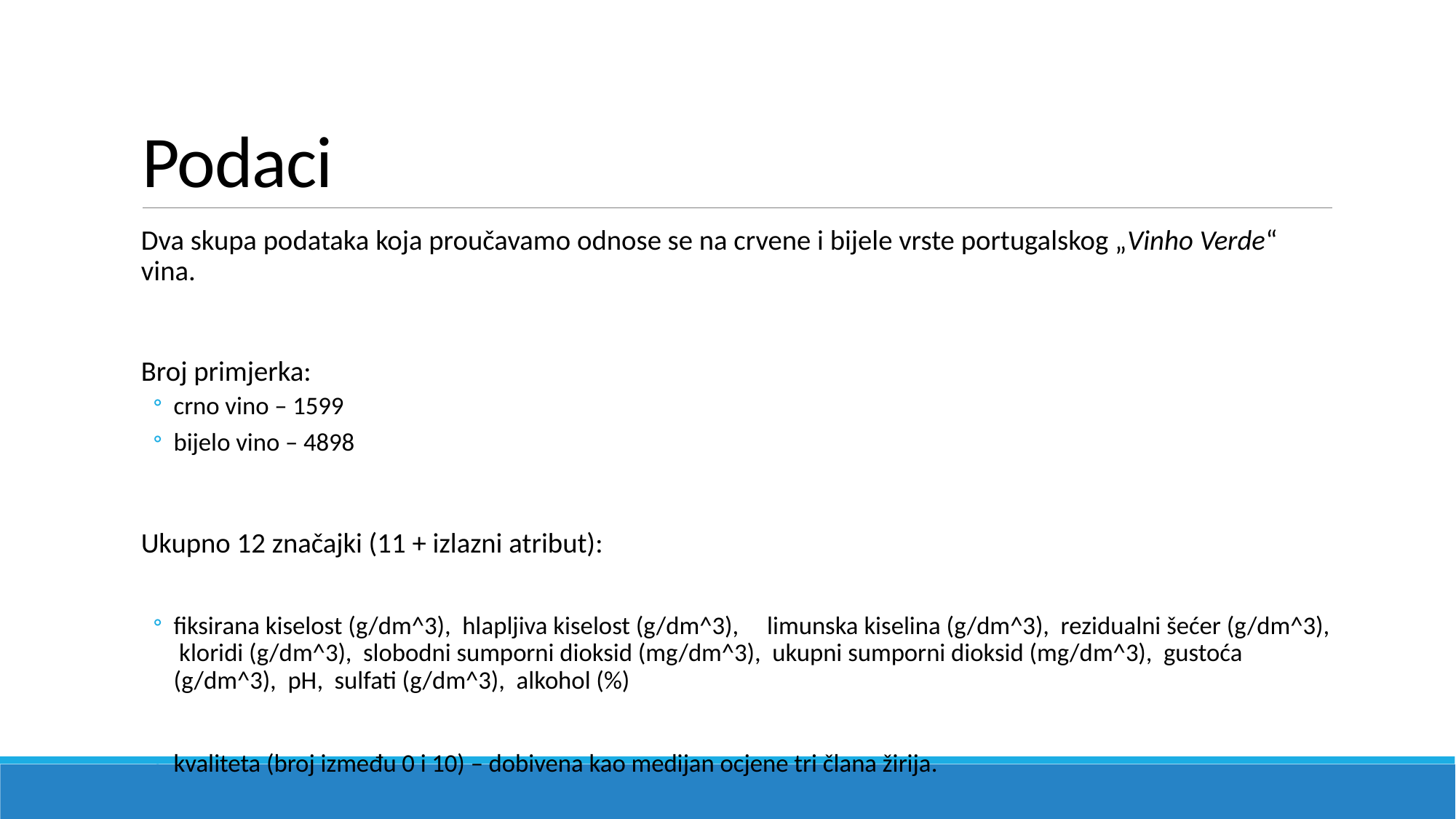

# Podaci
Dva skupa podataka koja proučavamo odnose se na crvene i bijele vrste portugalskog „Vinho Verde“ vina.

Broj primjerka:
crno vino – 1599
bijelo vino – 4898

Ukupno 12 značajki (11 + izlazni atribut):

fiksirana kiselost (g/dm^3),  hlapljiva kiselost (g/dm^3),     limunska kiselina (g/dm^3),  rezidualni šećer (g/dm^3),  kloridi (g/dm^3),  slobodni sumporni dioksid (mg/dm^3),  ukupni sumporni dioksid (mg/dm^3),  gustoća (g/dm^3),  pH,  sulfati (g/dm^3),  alkohol (%)

kvaliteta (broj između 0 i 10) – dobivena kao medijan ocjene tri člana žirija.